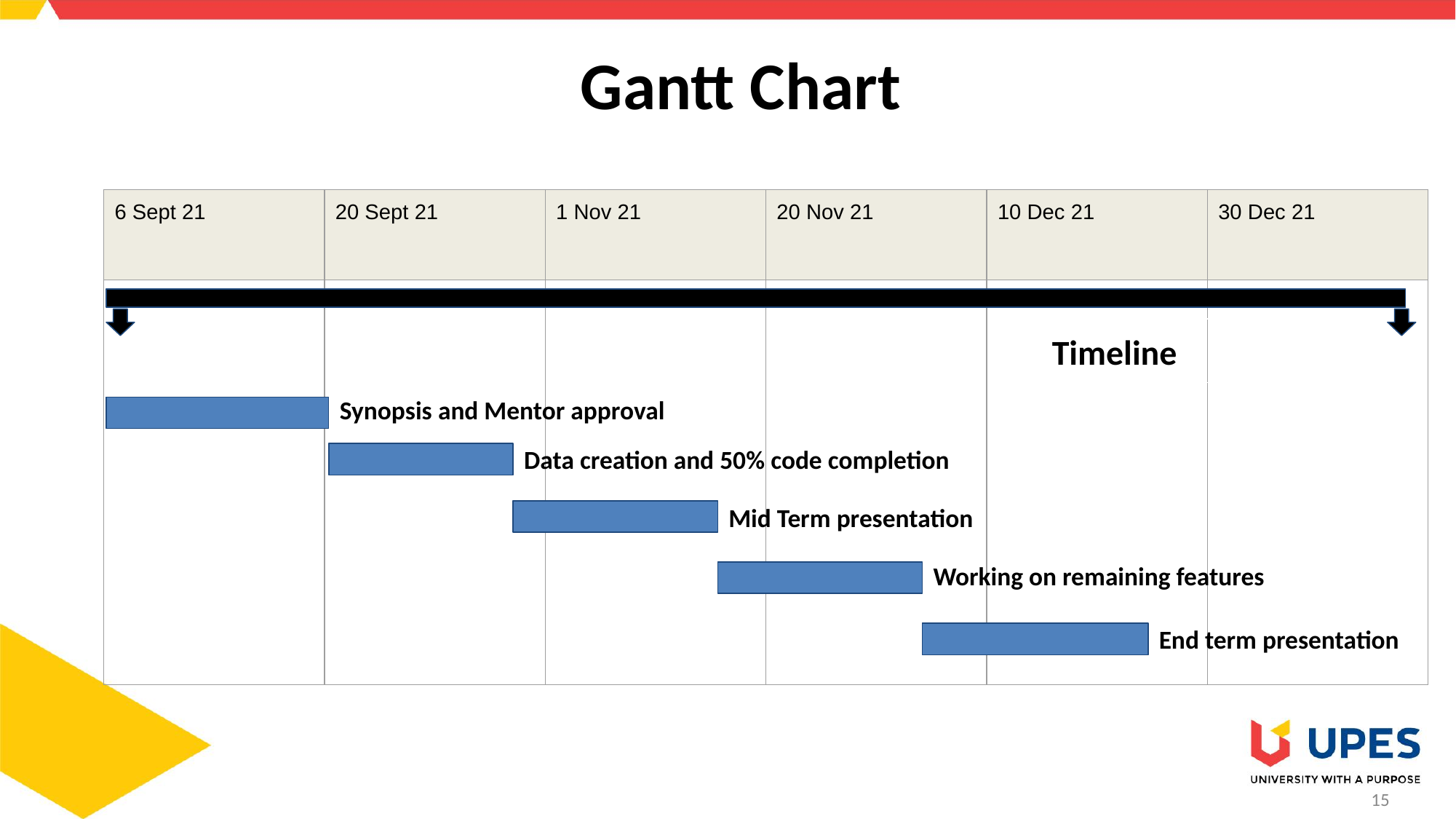

# Gantt Chart
| 6 Sept 21 | 20 Sept 21 | 1 Nov 21 | 20 Nov 21 | 10 Dec 21 | 30 Dec 21 |
| --- | --- | --- | --- | --- | --- |
|  |  |  |  |  |  |

Timeline
Synopsis and Mentor approval

Data creation and 50% code completion

Mid Term presentation

Working on remaining features

End term presentation